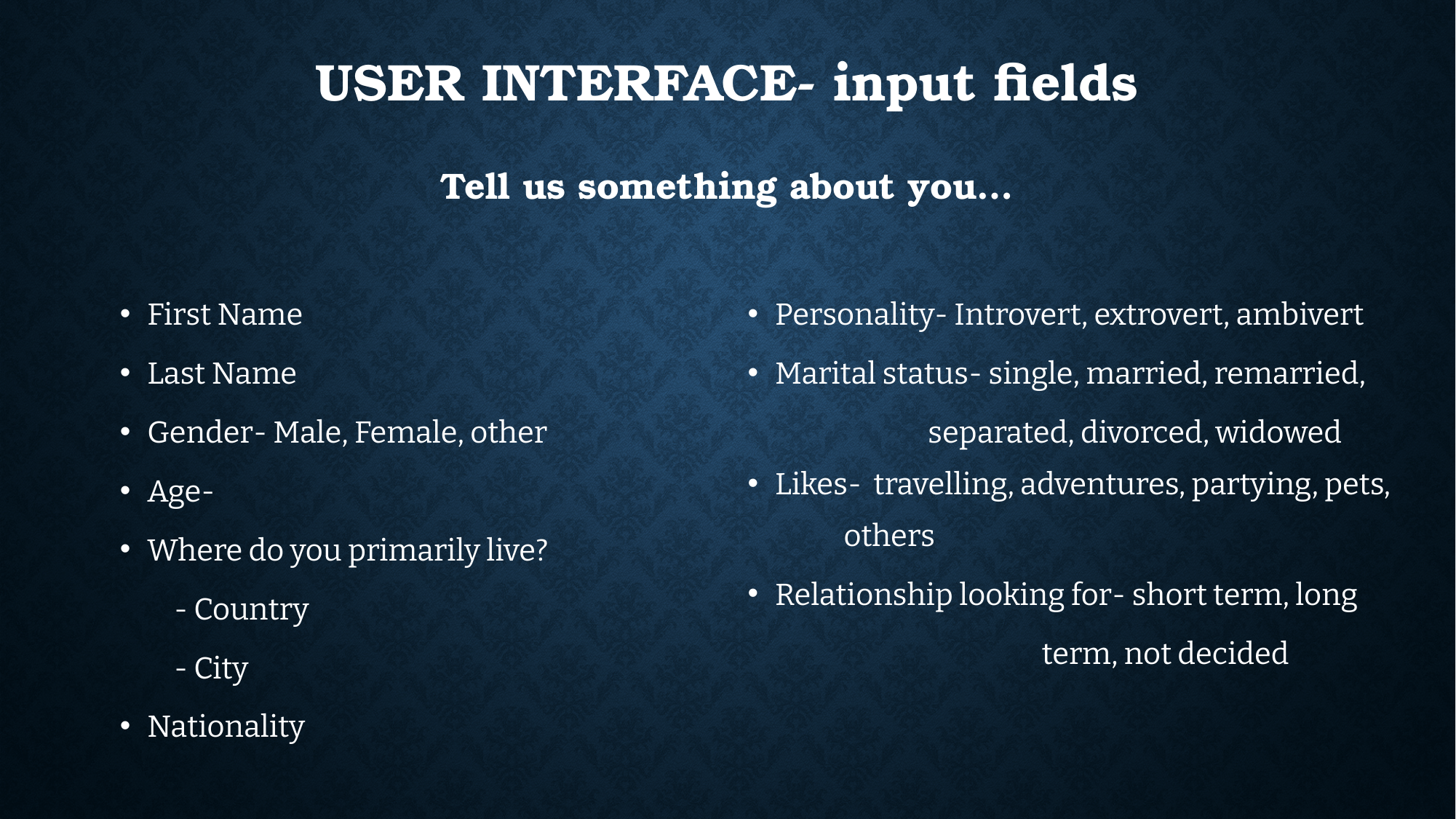

# User Interface- input fields Tell us something about you…
First Name
Last Name
Gender- Male, Female, other
Age-
Where do you primarily live?
         - Country
         - City
Nationality

Personality- Introvert, extrovert, ambivert
Marital status- single, married, remarried,
                              separated, divorced, widowed
Likes-  travelling, adventures, partying, pets,
                others
Relationship looking for- short term, long
                                                 term, not decided